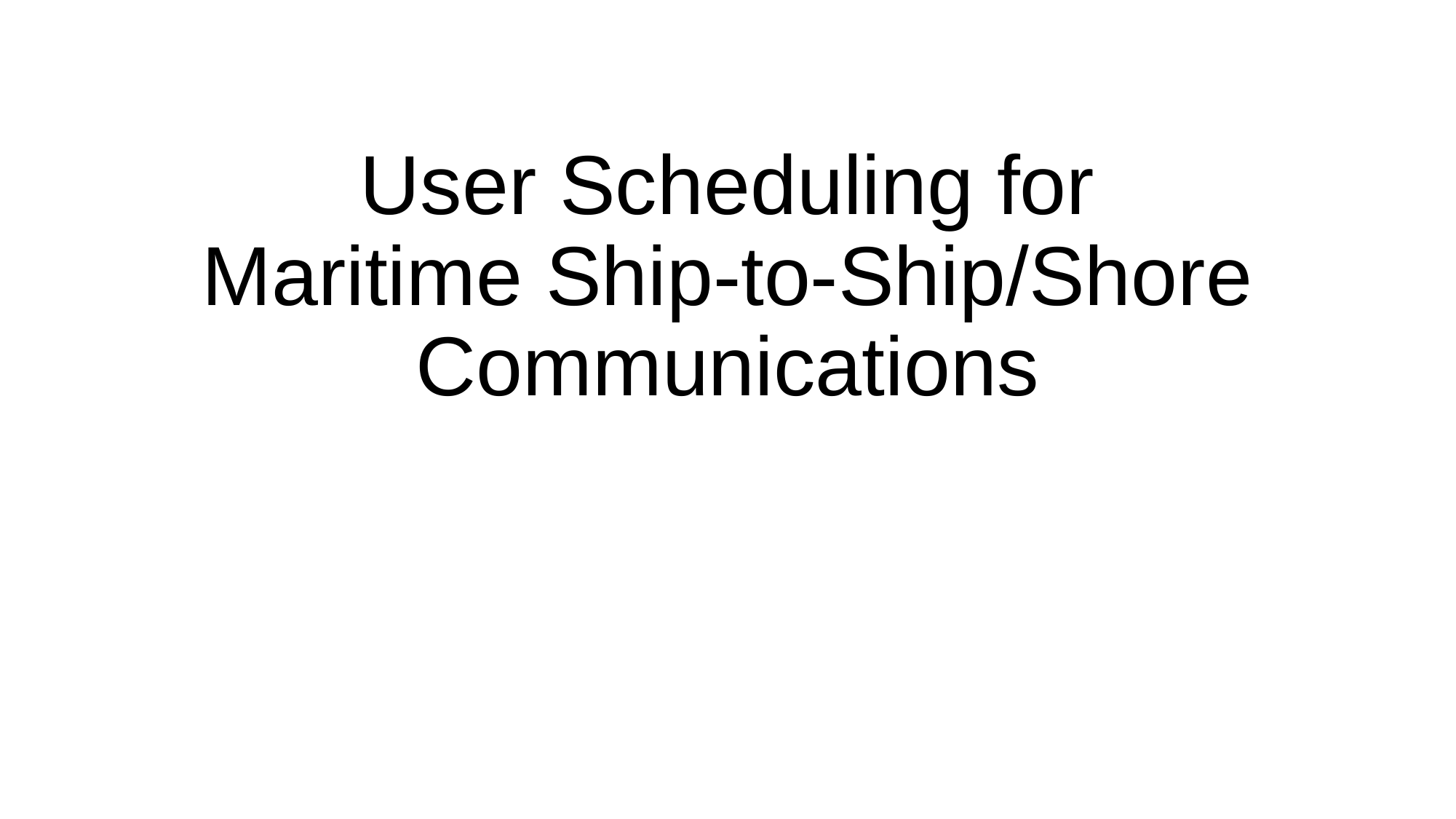

# User Scheduling for Maritime Ship-to-Ship/Shore Communications